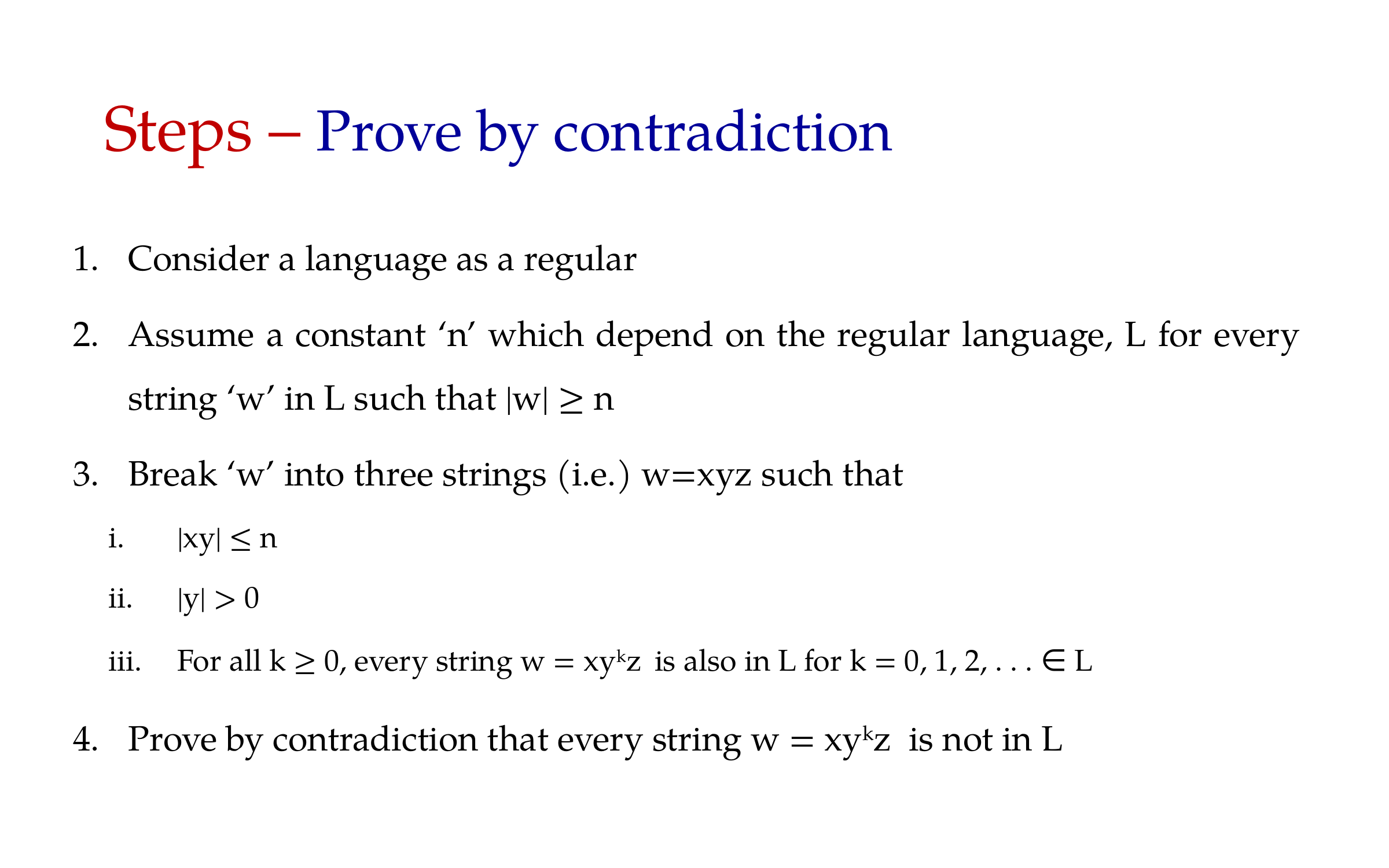

# Steps – Prove by contradiction
Consider a language as a regular
Assume a constant ‘n’ which depend on the regular language, L for every string ‘w’ in L such that |w| ≥ n
Break ‘w’ into three strings (i.e.) w=xyz such that
|xy| ≤ n
|y| > 0
For all k ≥ 0, every string w = xykz   is also in L for k = 0, 1, 2, . . . ∈ L
Prove by contradiction that every string w = xykz  is not in L